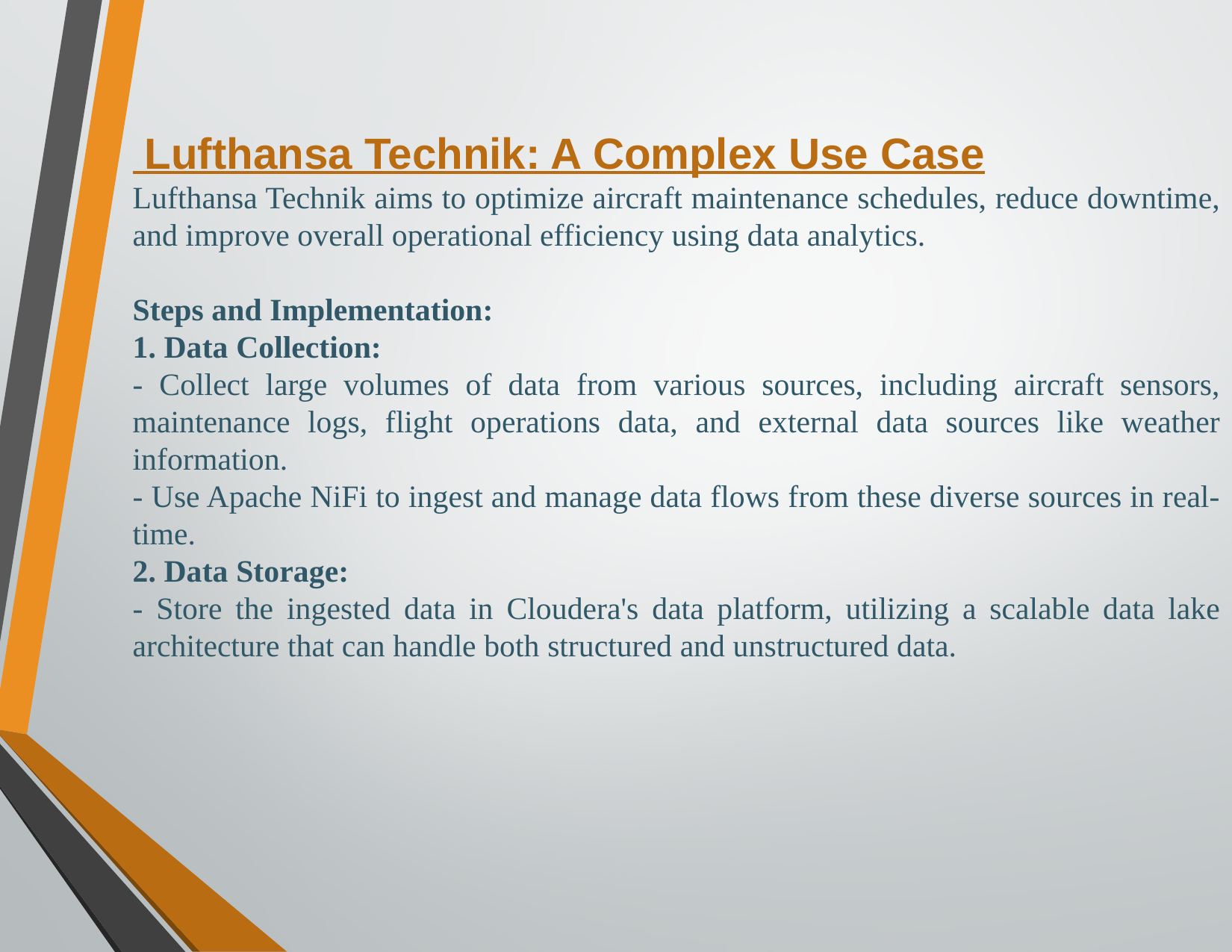

Lufthansa Technik: A Complex Use Case
Lufthansa Technik aims to optimize aircraft maintenance schedules, reduce downtime, and improve overall operational efficiency using data analytics.

Steps and Implementation:
1. Data Collection:
- Collect large volumes of data from various sources, including aircraft sensors, maintenance logs, flight operations data, and external data sources like weather information.
- Use Apache NiFi to ingest and manage data flows from these diverse sources in real-time.
2. Data Storage:
- Store the ingested data in Cloudera's data platform, utilizing a scalable data lake architecture that can handle both structured and unstructured data.